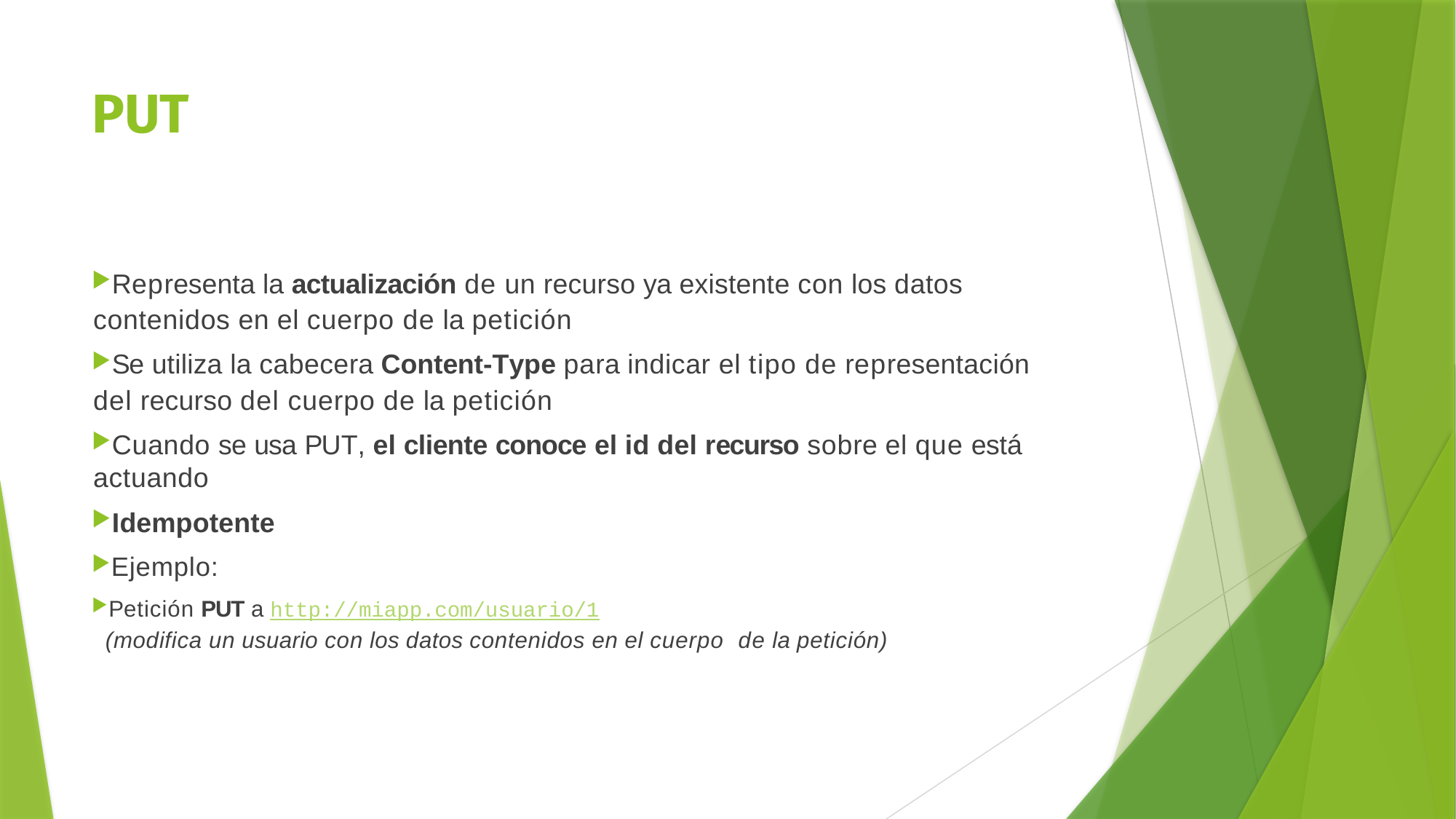

# PUT
Representa la actualización de un recurso ya existente con los datos contenidos en el cuerpo de la petición
Se utiliza la cabecera Content-Type para indicar el tipo de representación del recurso del cuerpo de la petición
Cuando se usa PUT, el cliente conoce el id del recurso sobre el que está actuando
Idempotente
Ejemplo:
Petición PUT a http://miapp.com/usuario/1
(modifica un usuario con los datos contenidos en el cuerpo  de la petición)